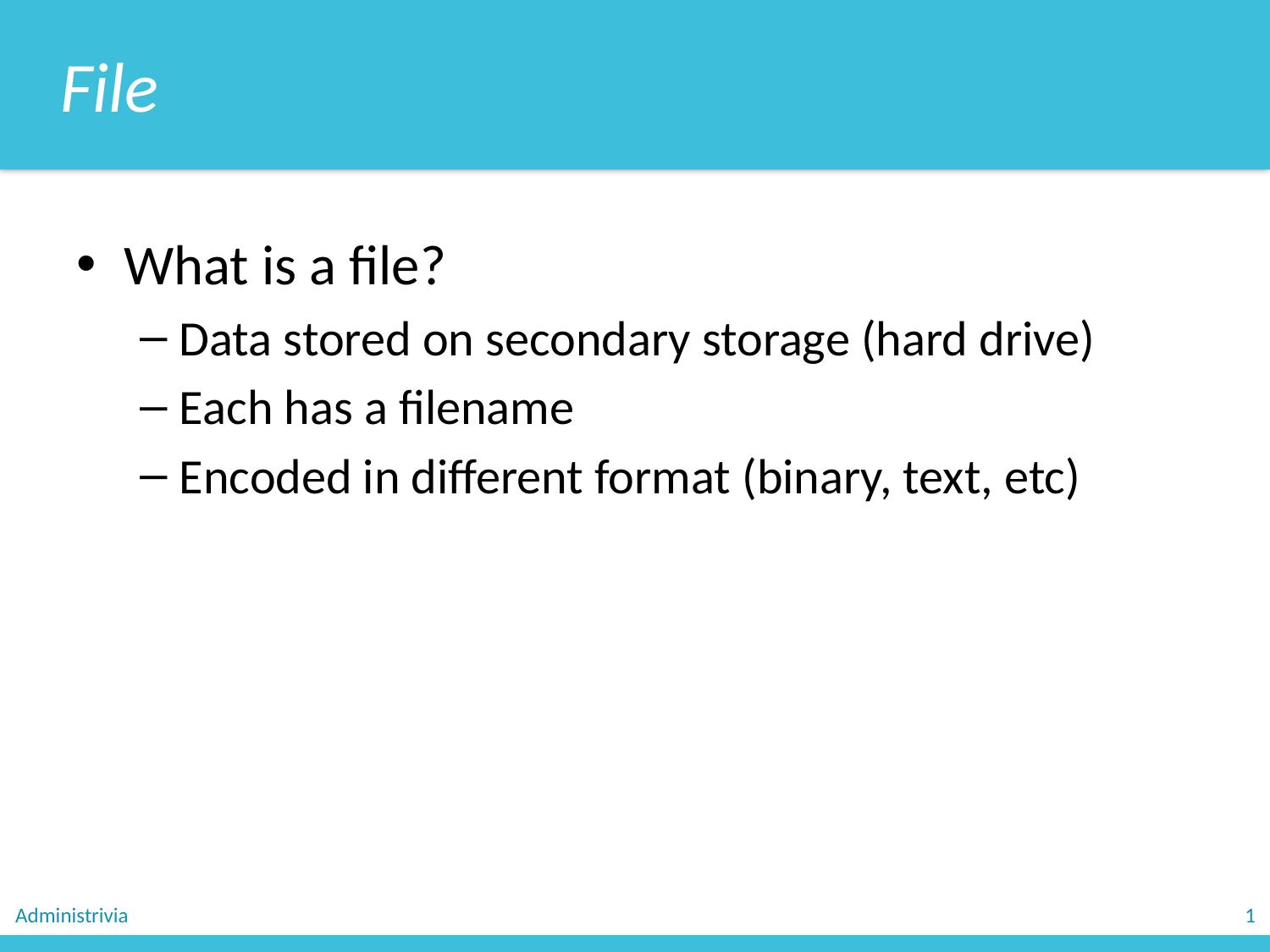

File
What is a file?
Data stored on secondary storage (hard drive)
Each has a filename
Encoded in different format (binary, text, etc)

Administrivia
1